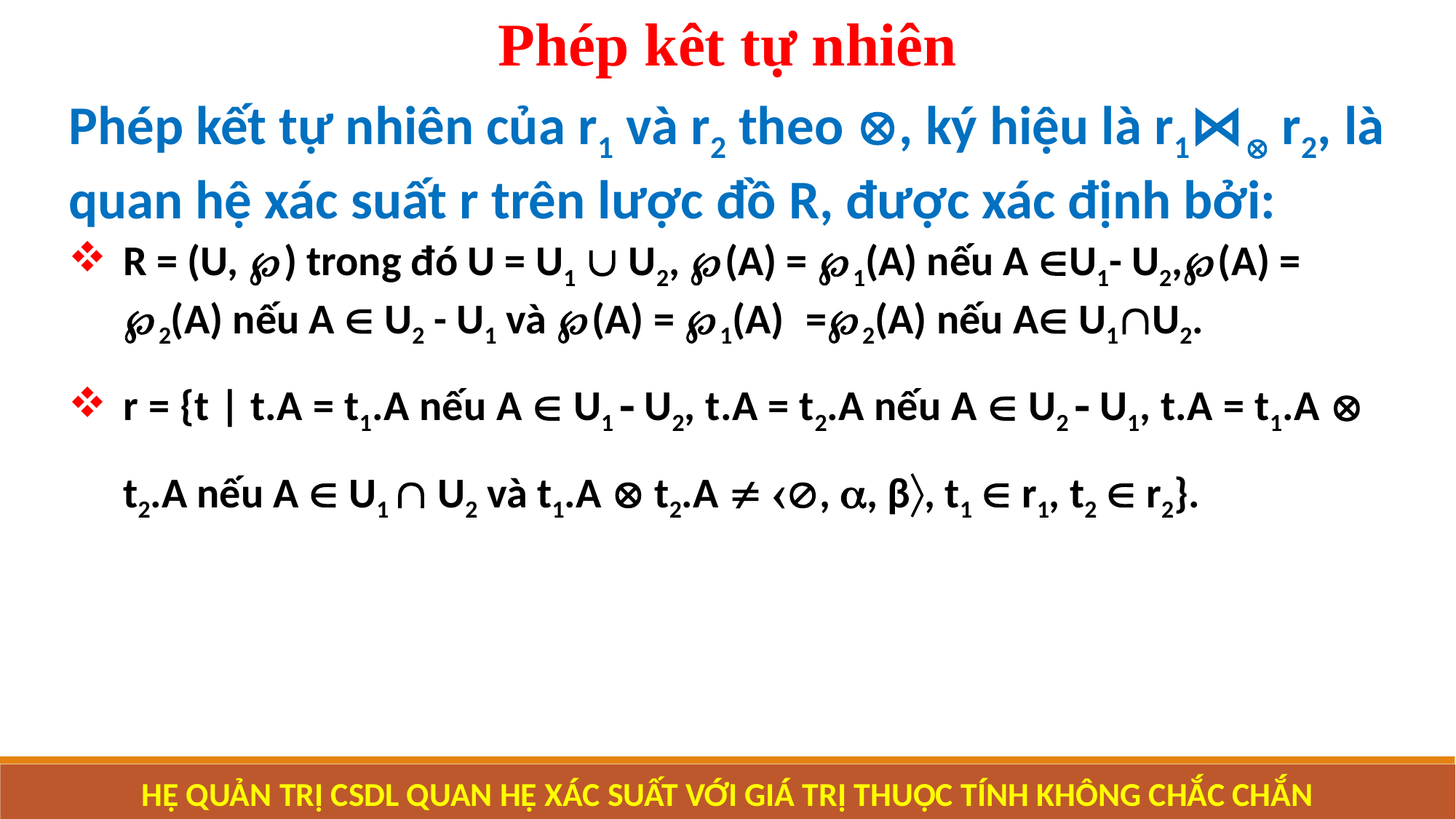

Phép kêt tự nhiên
Phép kết tự nhiên của r1 và r2 theo ⊗, ký hiệu là r1⋈⊗ r2, là quan hệ xác suất r trên lược đồ R, được xác định bởi:
R = (U, ℘) trong đó U = U­1 ∪ U­2, ℘(A) = ℘1(A) nếu A ∈U1- U­2,℘(A) = ℘2(A) nếu A ∈ U2 - U­1 và ℘(A) = ℘1(A) =℘2(A) nếu A∈ U­1∩U­2.
r = {t | t.A = t1.A nếu A ∈ U1 − U2, t.A = t2.A nếu A ∈ U2 − U1, t.A = t1.A ⊗ t2.A nếu A ∈ U1 ∩ U2 và t1.A ⊗ t2.A ≠ 〈∅, α, β〉, t1 ∈ r1, t2 ∈ r2}.
HỆ QUẢN TRỊ CSDL QUAN HỆ XÁC SUẤT VỚI GIÁ TRỊ THUỘC TÍNH KHÔNG CHẮC CHẮN